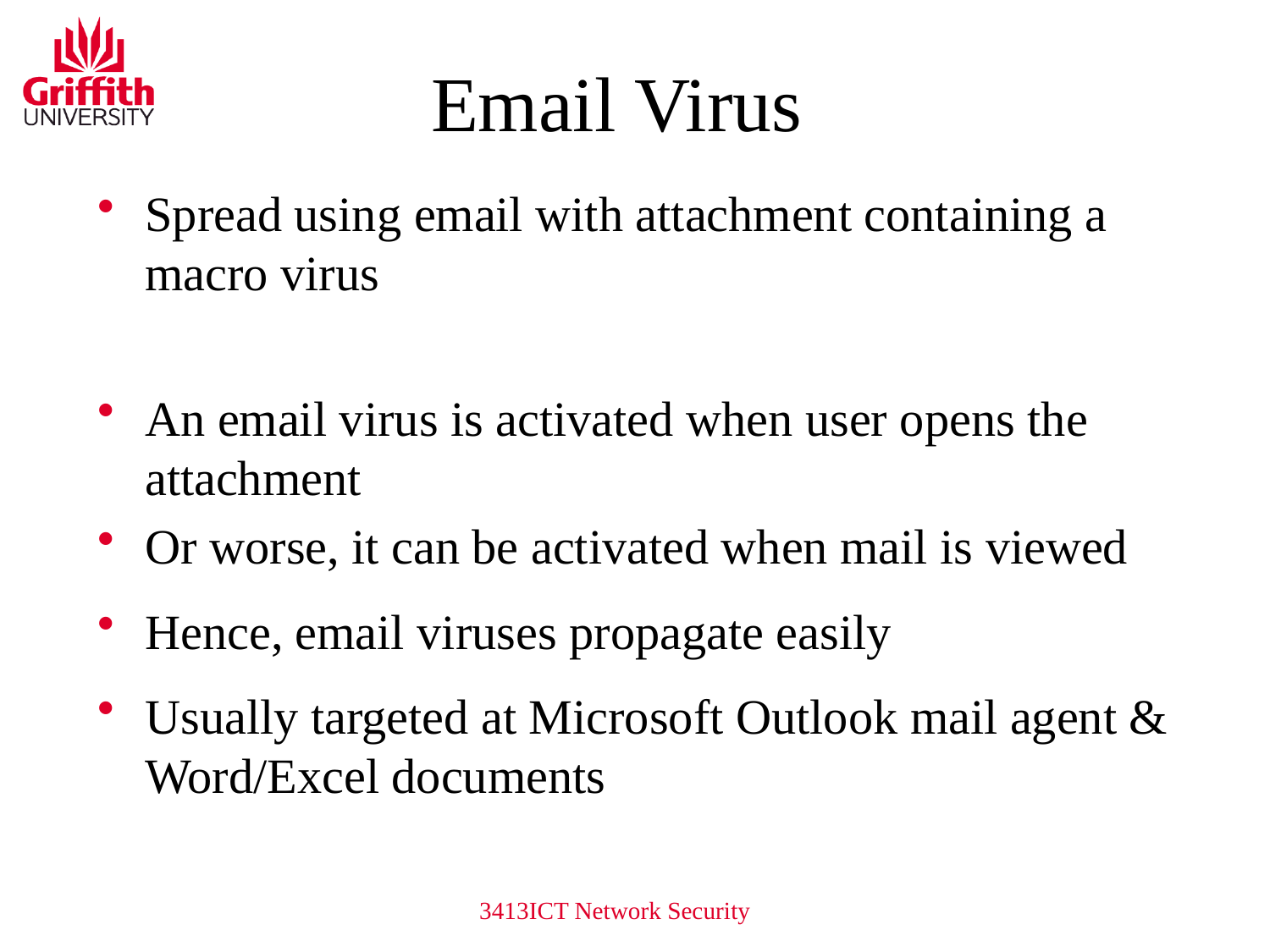

# Email Virus
Spread using email with attachment containing a macro virus

An email virus is activated when user opens the attachment
Or worse, it can be activated when mail is viewed

Hence, email viruses propagate easily

Usually targeted at Microsoft Outlook mail agent & Word/Excel documents

3413ICT Network Security